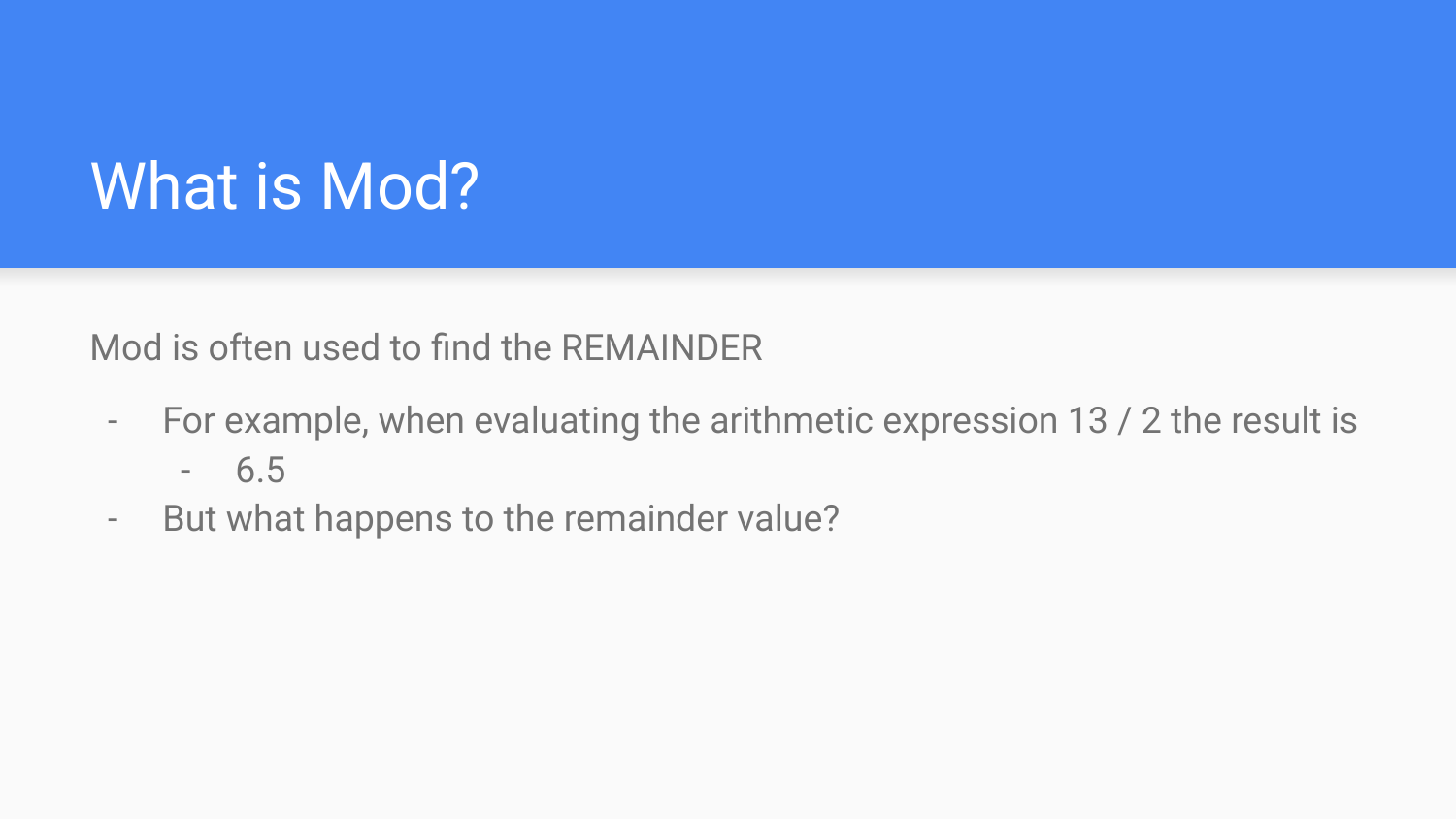

# What is Mod?
Mod is often used to find the REMAINDER
For example, when evaluating the arithmetic expression 13 / 2 the result is
6.5
But what happens to the remainder value?